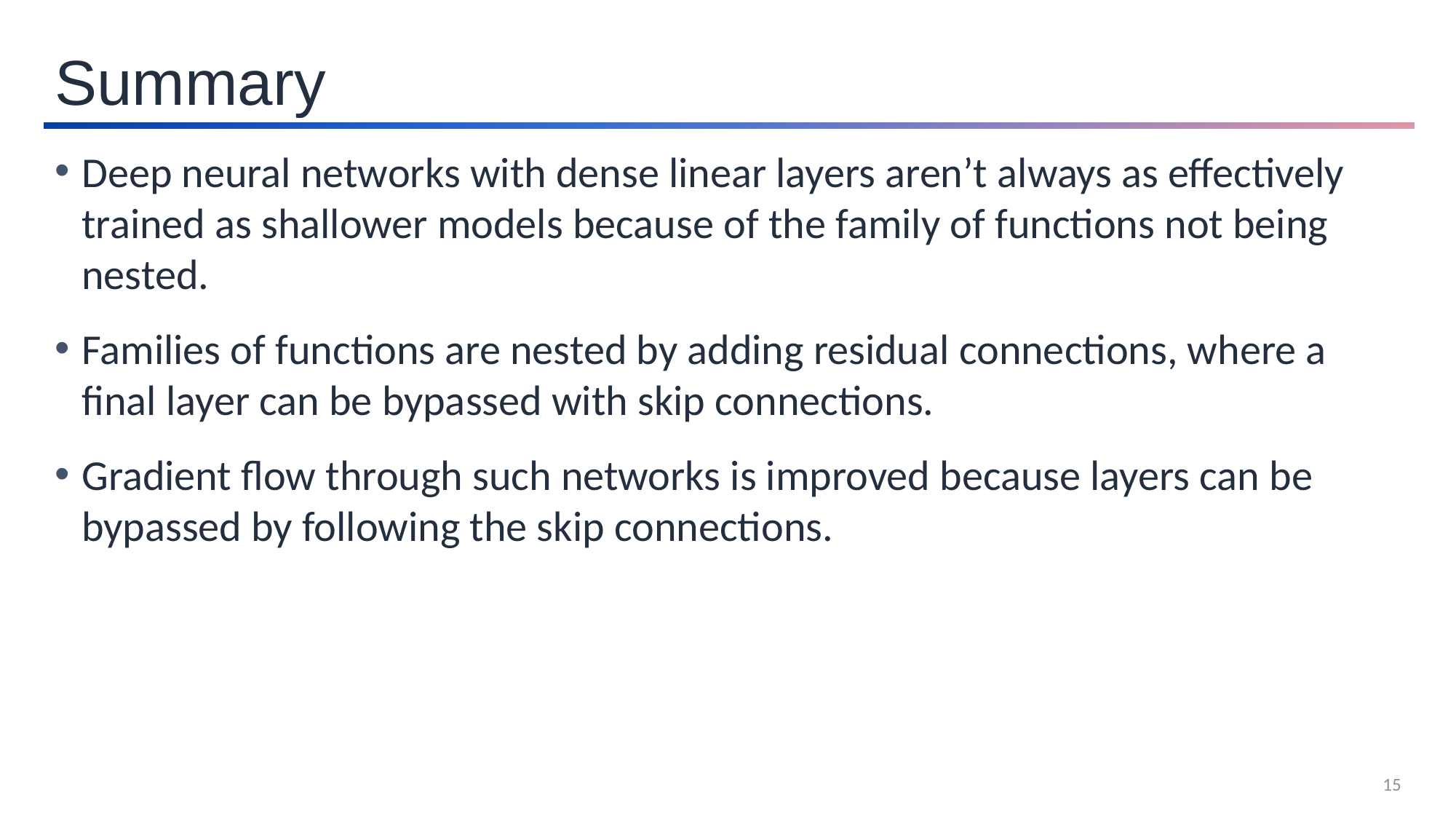

Summary
Deep neural networks with dense linear layers aren’t always as effectively trained as shallower models because of the family of functions not being nested.
Families of functions are nested by adding residual connections, where a final layer can be bypassed with skip connections.
Gradient flow through such networks is improved because layers can be bypassed by following the skip connections.
15